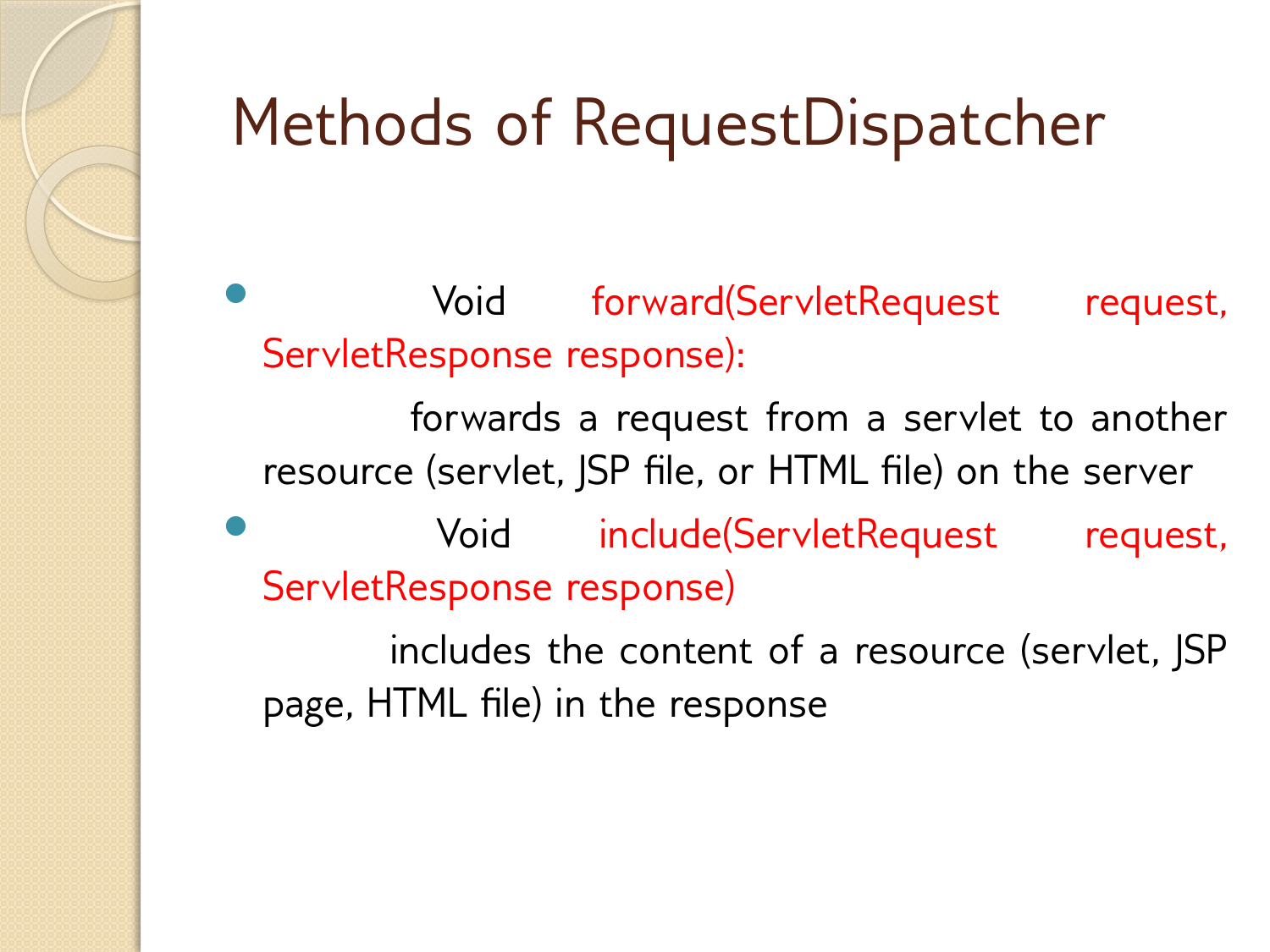

# Methods of RequestDispatcher

  Void forward(ServletRequest request, ServletResponse response):
     	forwards a request from a servlet to another resource (servlet, JSP file, or HTML file) on the server
  Void include(ServletRequest request, ServletResponse response)
		includes the content of a resource (servlet, JSP page, HTML file) in the response